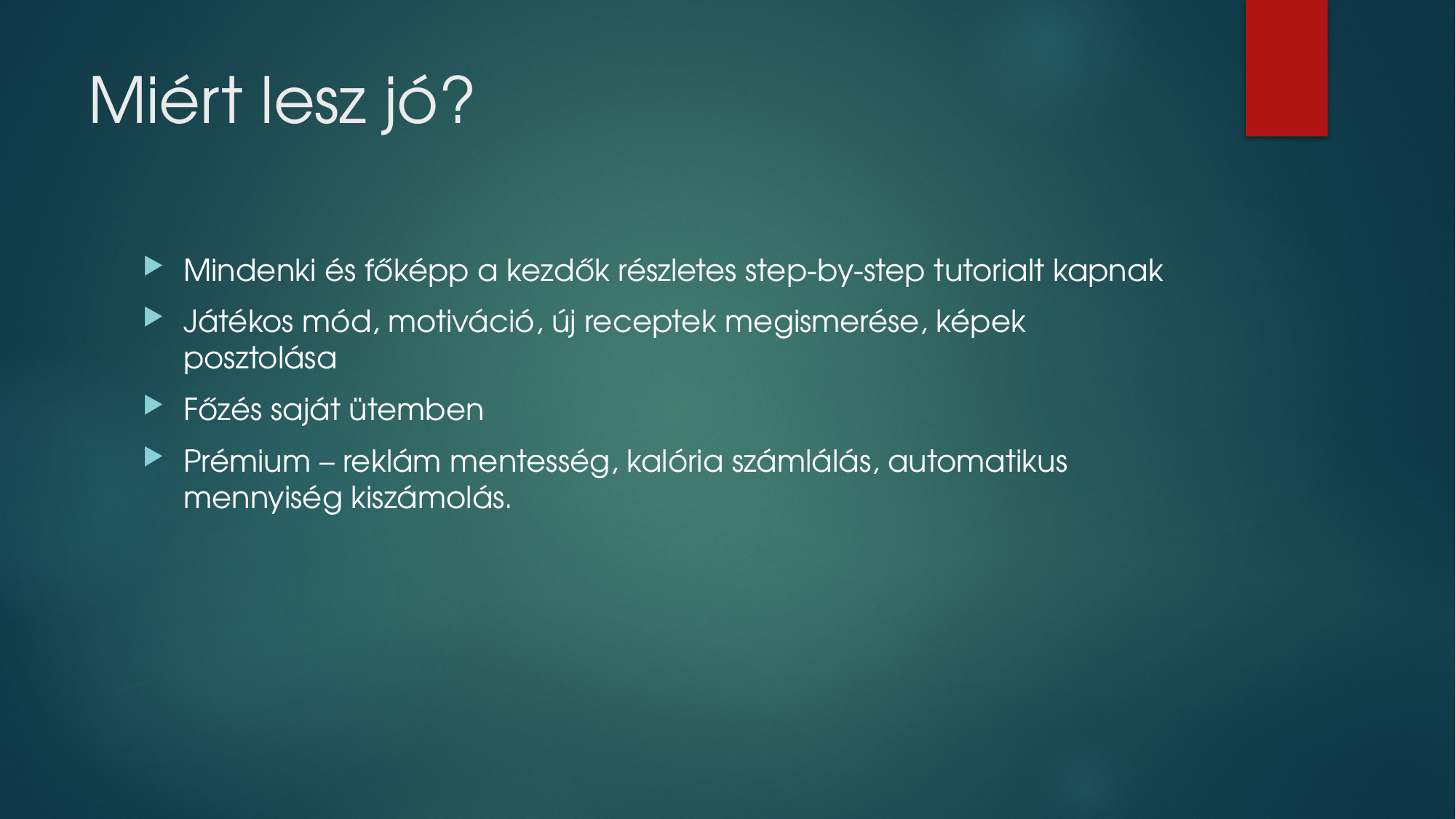

# Miért lesz jó?
Mindenki és főképp a kezdők részletes step-by-step tutorialt kapnak
Játékos mód, motiváció, új receptek megismerése, képek posztolása
Főzés saját ütemben
Prémium – reklám mentesség, kalória számlálás, automatikus mennyiség kiszámolás.